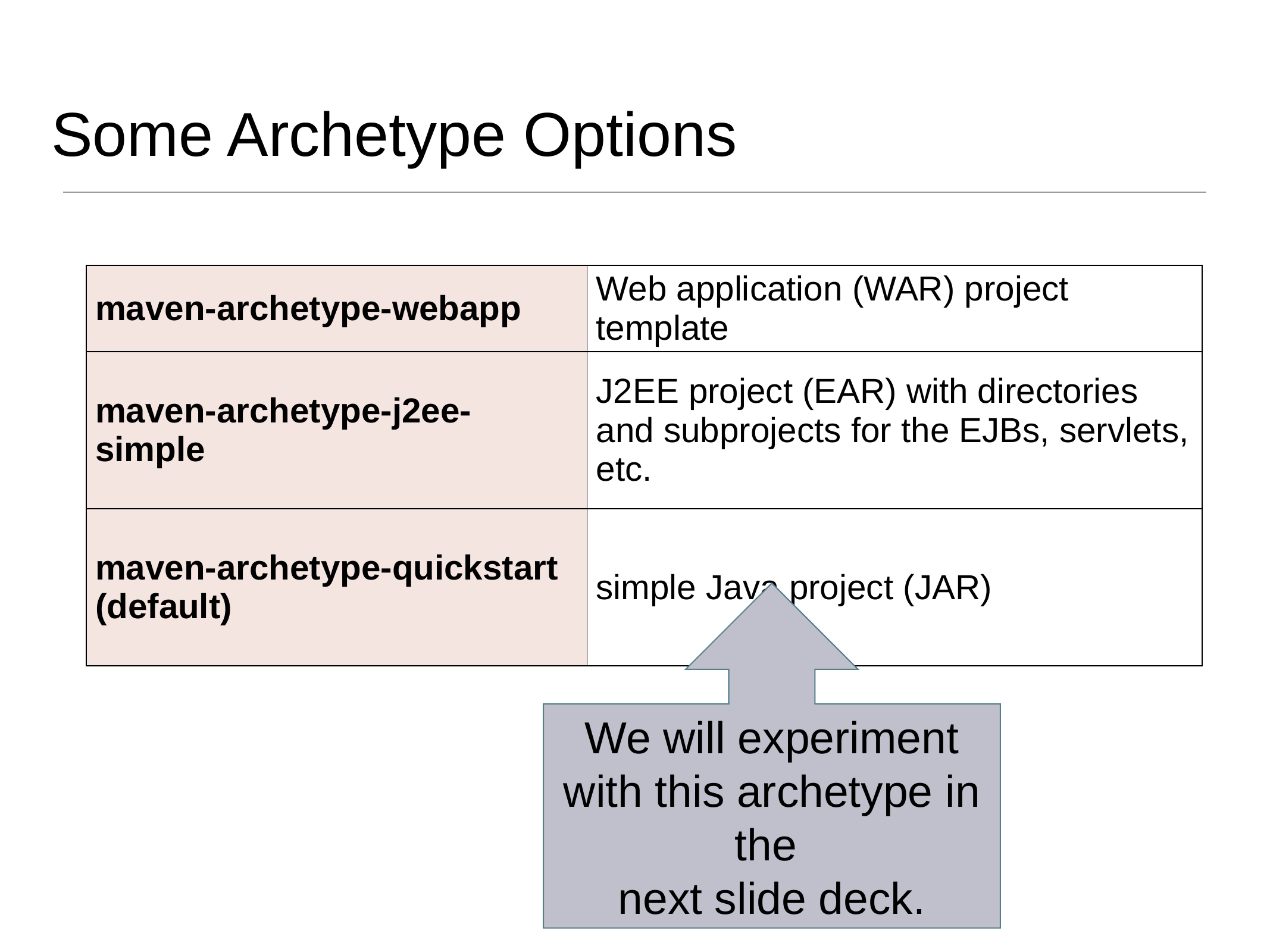

# Some Archetype Options
| maven-archetype-webapp | Web application (WAR) project template |
| --- | --- |
| maven-archetype-j2ee-simple | J2EE project (EAR) with directories and subprojects for the EJBs, servlets, etc. |
| maven-archetype-quickstart (default) | simple Java project (JAR) |
We will experiment with this archetype in the
next slide deck.